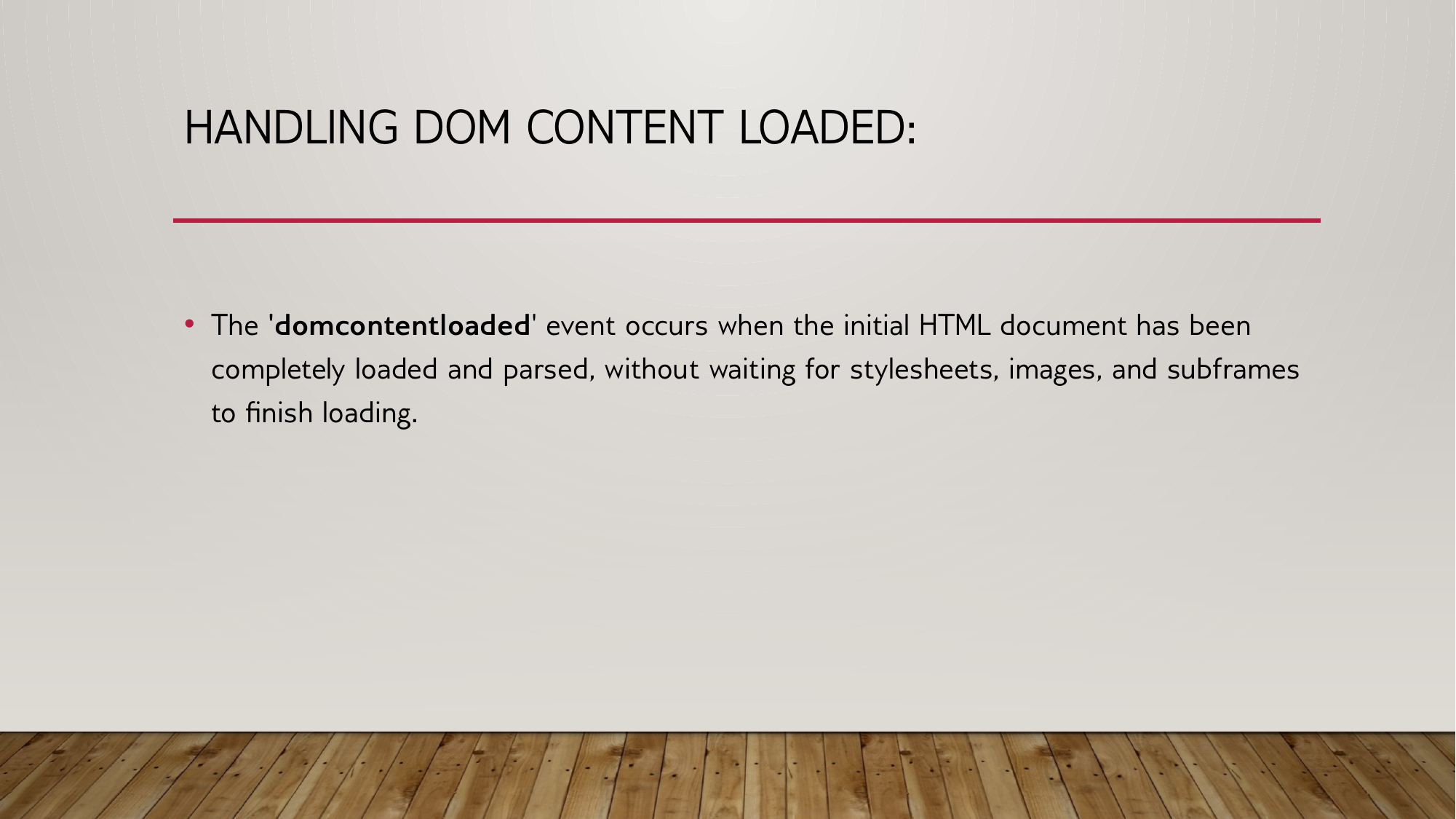

# Handling DOM Content Loaded:

The 'domcontentloaded' event occurs when the initial HTML document has been completely loaded and parsed, without waiting for stylesheets, images, and subframes to finish loading.